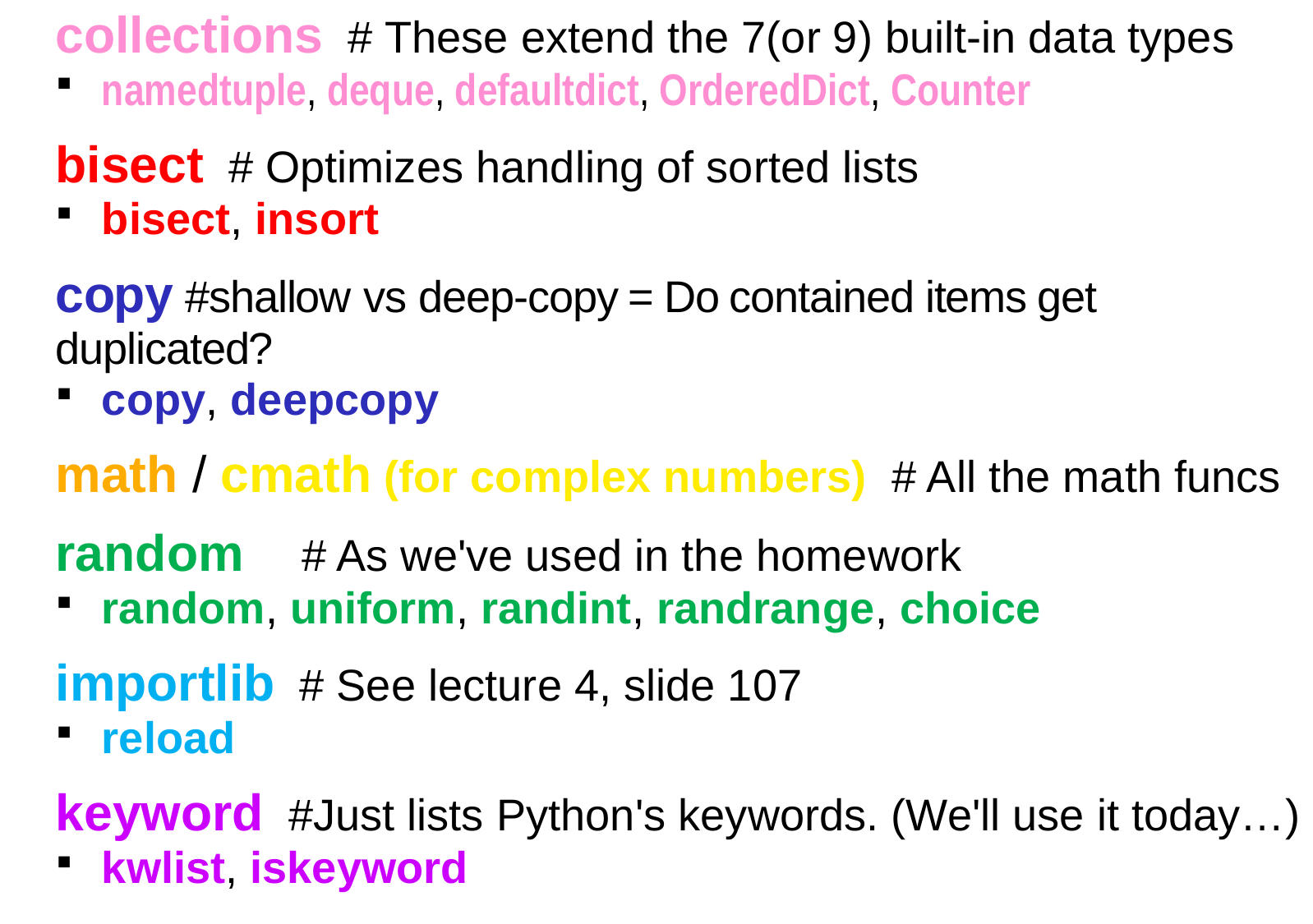

collections  # These extend the 7(or 9) built-in data types
namedtuple, deque, defaultdict, OrderedDict, Counter
bisect  # Optimizes handling of sorted lists
bisect, insort
copy #shallow vs deep-copy = Do contained items get duplicated?
copy, deepcopy
math / cmath (for complex numbers)  # All the math funcs
random     # As we've used in the homework
random, uniform, randint, randrange, choice
importlib  # See lecture 4, slide 107
reload
keyword  #Just lists Python's keywords. (We'll use it today…)
kwlist, iskeyword
Numpy https://numpy.org/doc/stable/user/whatisnumpy.html